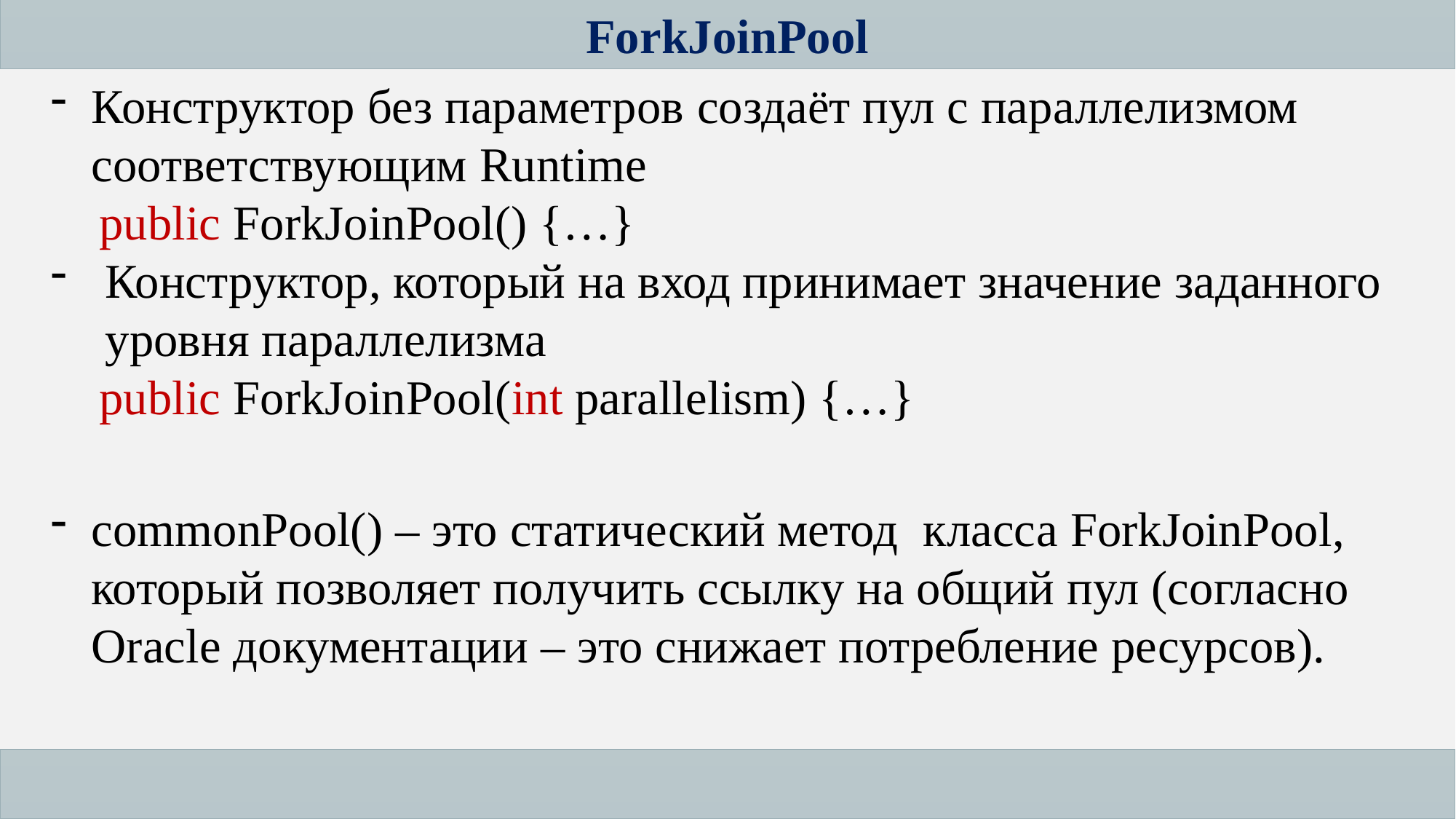

ForkJoinPool
Конструктор без параметров создаёт пул с параллелизмом соответствующим Runtime
    public ForkJoinPool() {…}
Конструктор, который на вход принимает значение заданного уровня параллелизма
    public ForkJoinPool(int parallelism) {…}

commonPool() – это статический метод  класса ForkJoinPool, который позволяет получить ссылку на общий пул (согласно Oracle документации – это снижает потребление ресурсов).